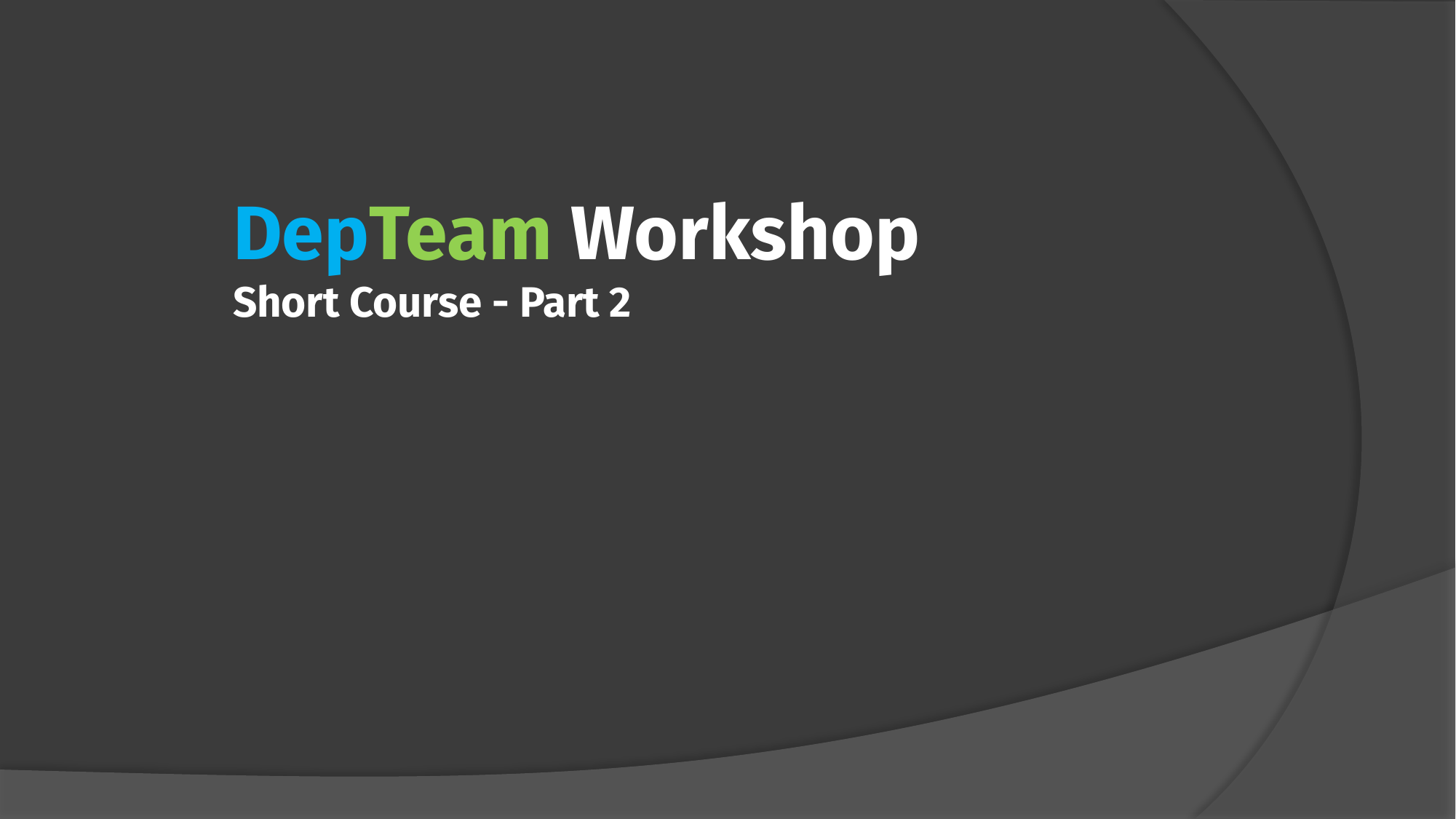

# DepTeam Workshop Short Course - Part 2